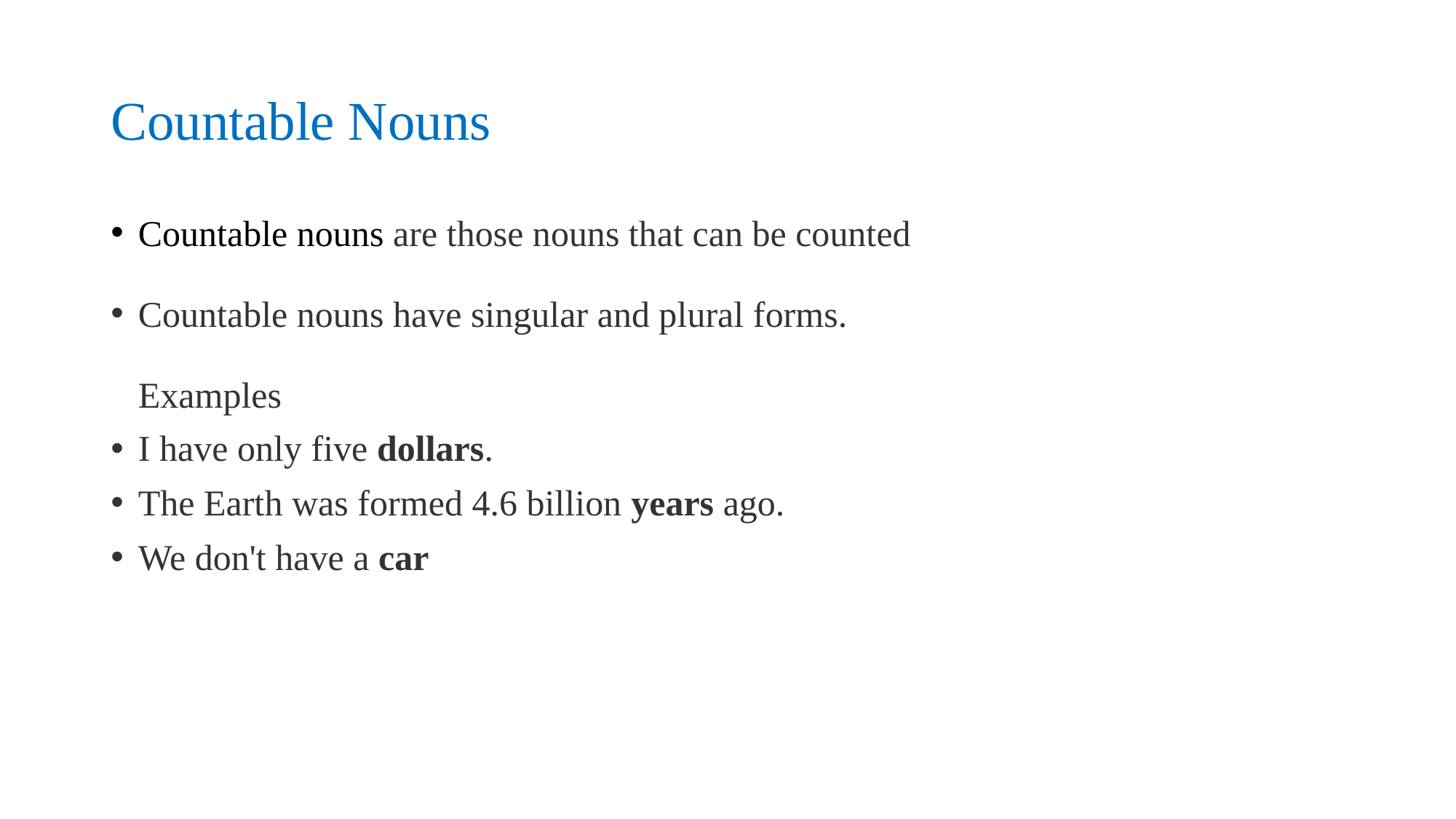

# Countable Nouns
Countable nouns are those nouns that can be counted
Countable nouns have singular and plural forms.
   Examples
I have only five dollars.
The Earth was formed 4.6 billion years ago.
We don't have a car